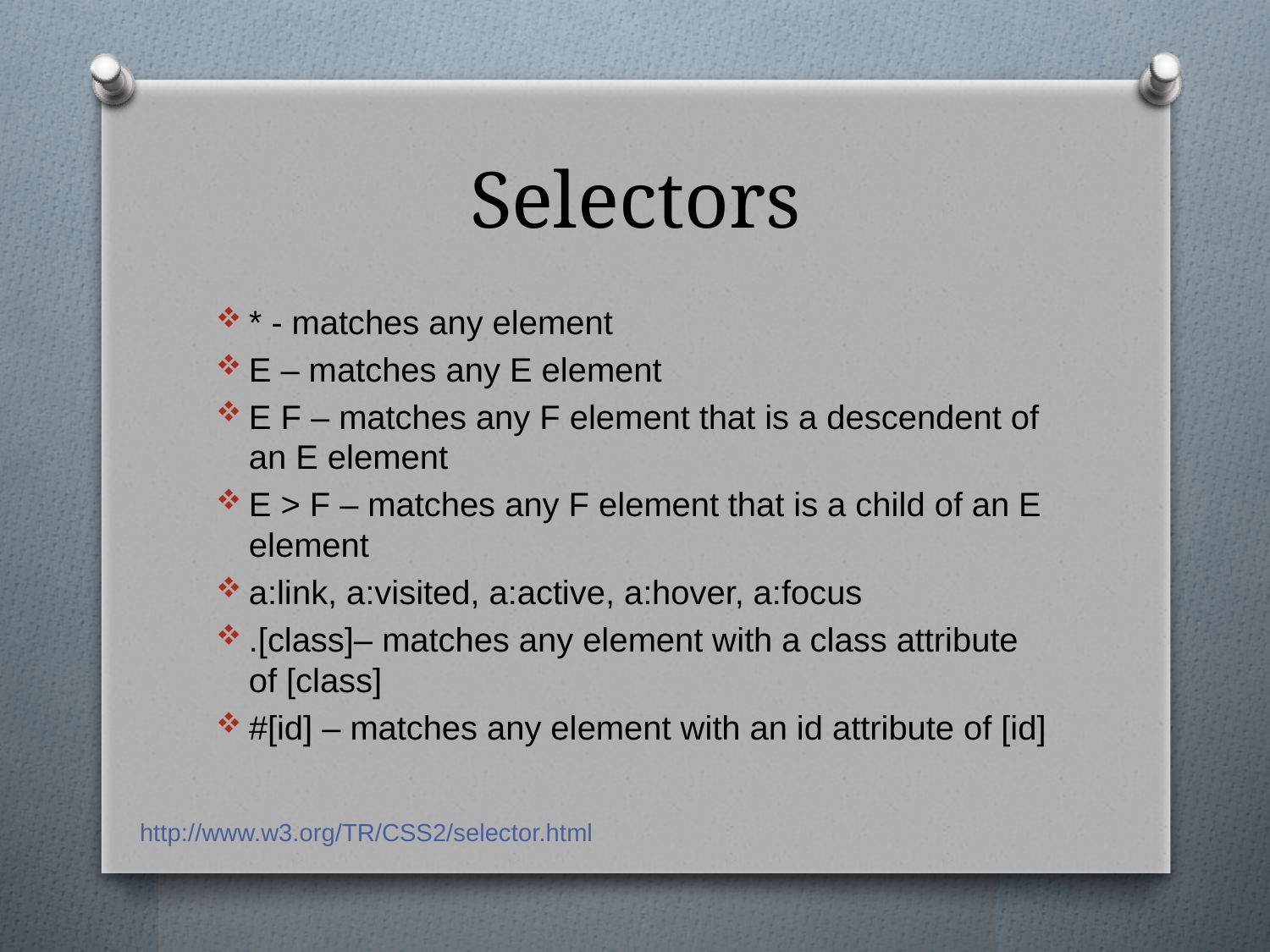

# Selectors
* - matches any element
E – matches any E element
E F – matches any F element that is a descendent of an E element
E > F – matches any F element that is a child of an E element
a:link, a:visited, a:active, a:hover, a:focus
.[class]– matches any element with a class attribute of [class]
#[id] – matches any element with an id attribute of [id]
http://www.w3.org/TR/CSS2/selector.html